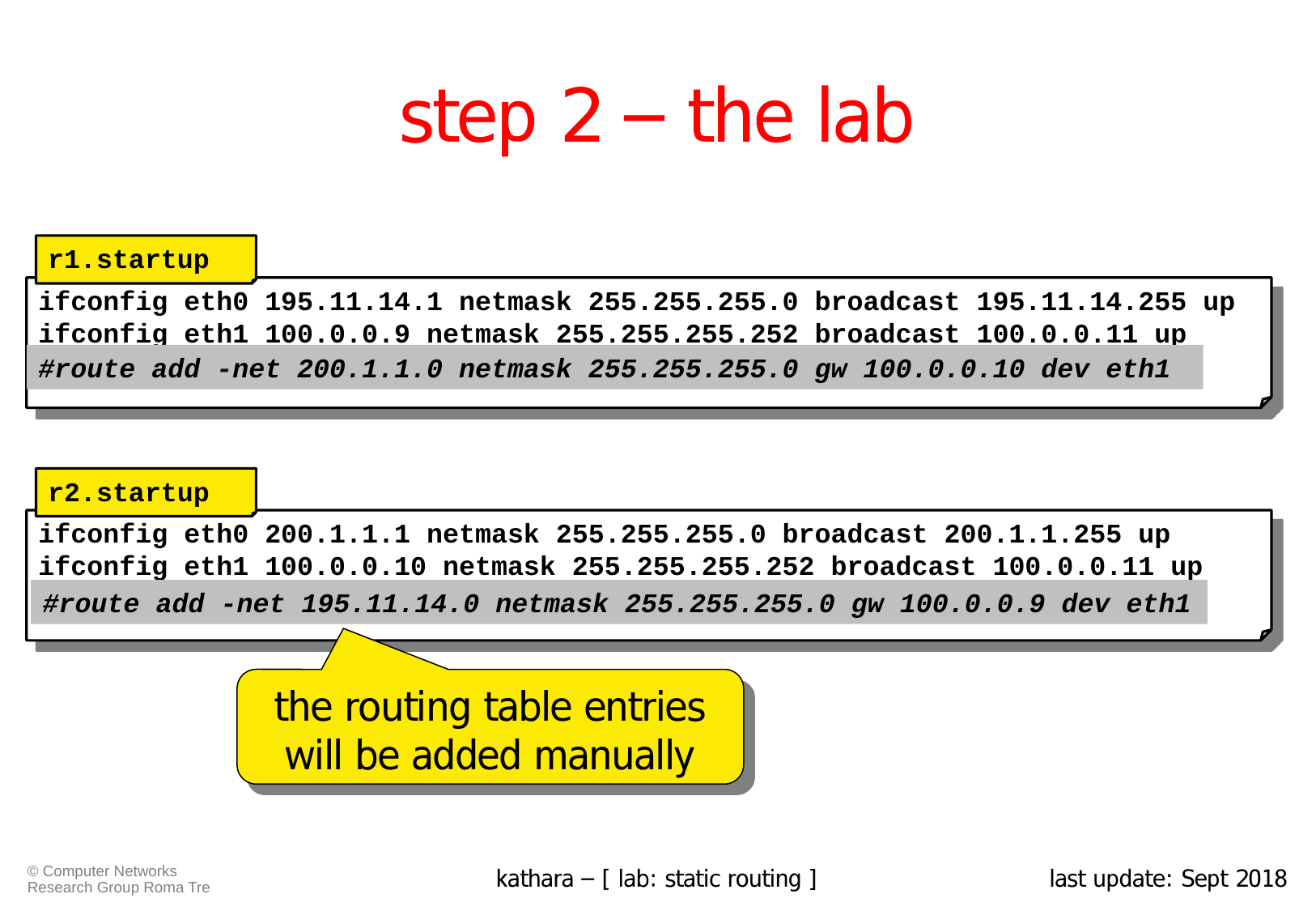

# step 2 – the lab
r1.startup
ifconfig eth0 195.11.14.1 netmask 255.255.255.0 broadcast 195.11.14.255 up
ifconfig eth1 100.0.0.9 netmask 255.255.255.252 broadcast 100.0.0.11 up
#route add -net 200.1.1.0 netmask 255.255.255.0 gw 100.0.0.10 dev eth1
r2.startup
ifconfig eth0 200.1.1.1 netmask 255.255.255.0 broadcast 200.1.1.255 up
ifconfig eth1 100.0.0.10 netmask 255.255.255.252 broadcast 100.0.0.11 up

#route add -net 195.11.14.0 netmask 255.255.255.0 gw 100.0.0.9 dev eth1
the routing table entries will be added manually
kathara – [ lab: static routing ]
last update: Sept 2018